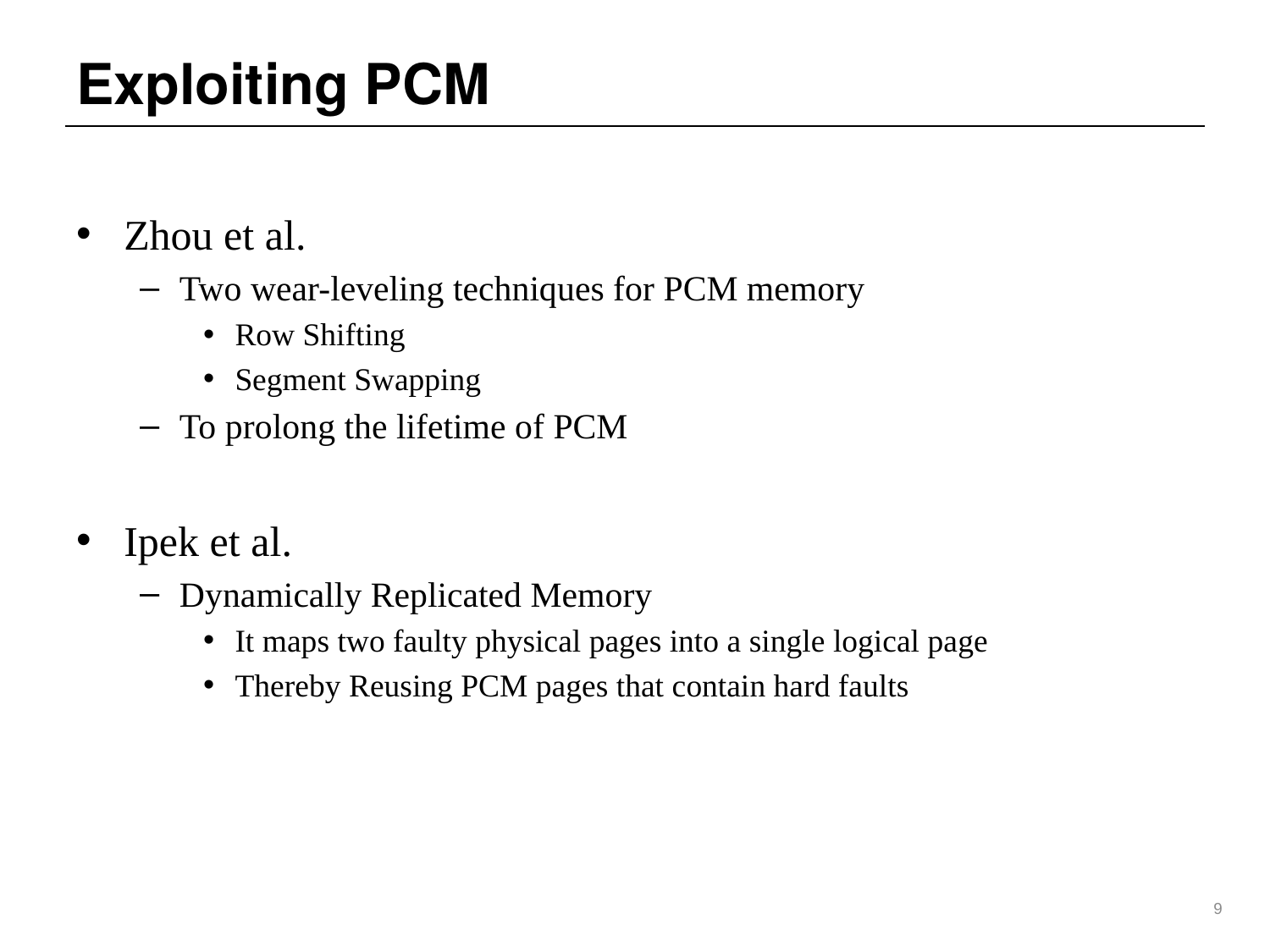

# Exploiting PCM

Zhou et al.
Two wear-leveling techniques for PCM memory
Row Shifting
Segment Swapping
To prolong the lifetime of PCM

Ipek et al.
Dynamically Replicated Memory
It maps two faulty physical pages into a single logical page
Thereby Reusing PCM pages that contain hard faults
9